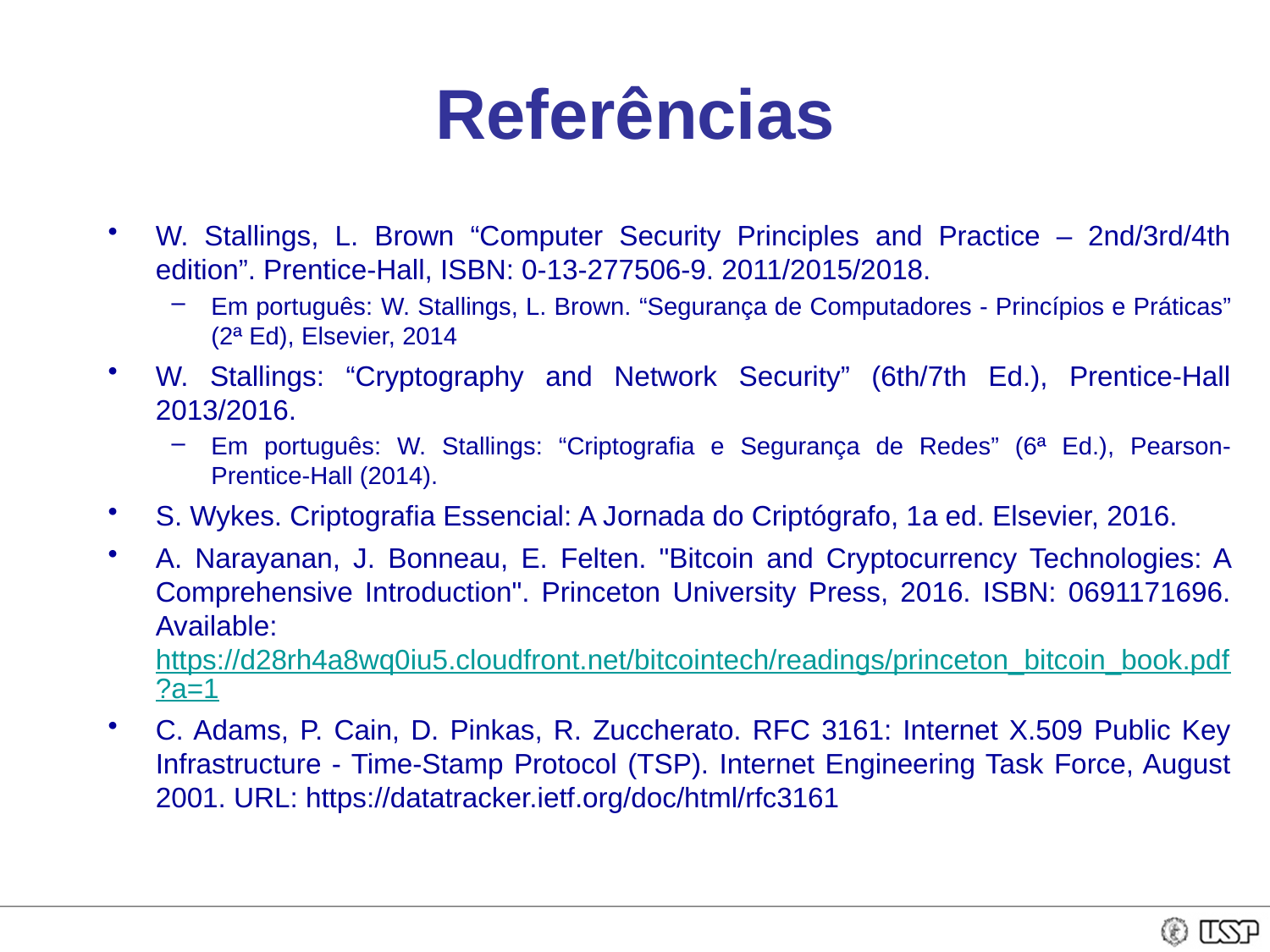

# Referências
W. Stallings, L. Brown “Computer Security Principles and Practice – 2nd/3rd/4th edition”. Prentice-Hall, ISBN: 0-13-277506-9. 2011/2015/2018.
Em português: W. Stallings, L. Brown. “Segurança de Computadores - Princípios e Práticas” (2ª Ed), Elsevier, 2014
W. Stallings: “Cryptography and Network Security” (6th/7th Ed.), Prentice-Hall 2013/2016.
Em português: W. Stallings: “Criptografia e Segurança de Redes” (6ª Ed.), Pearson-Prentice-Hall (2014).
S. Wykes. Criptografia Essencial: A Jornada do Criptógrafo, 1a ed. Elsevier, 2016.
A. Narayanan, J. Bonneau, E. Felten. "Bitcoin and Cryptocurrency Technologies: A Comprehensive Introduction". Princeton University Press, 2016. ISBN: 0691171696. Available: https://d28rh4a8wq0iu5.cloudfront.net/bitcointech/readings/princeton_bitcoin_book.pdf?a=1
C. Adams, P. Cain, D. Pinkas, R. Zuccherato. RFC 3161: Internet X.509 Public Key Infrastructure - Time-Stamp Protocol (TSP). Internet Engineering Task Force, August 2001. URL: https://datatracker.ietf.org/doc/html/rfc3161